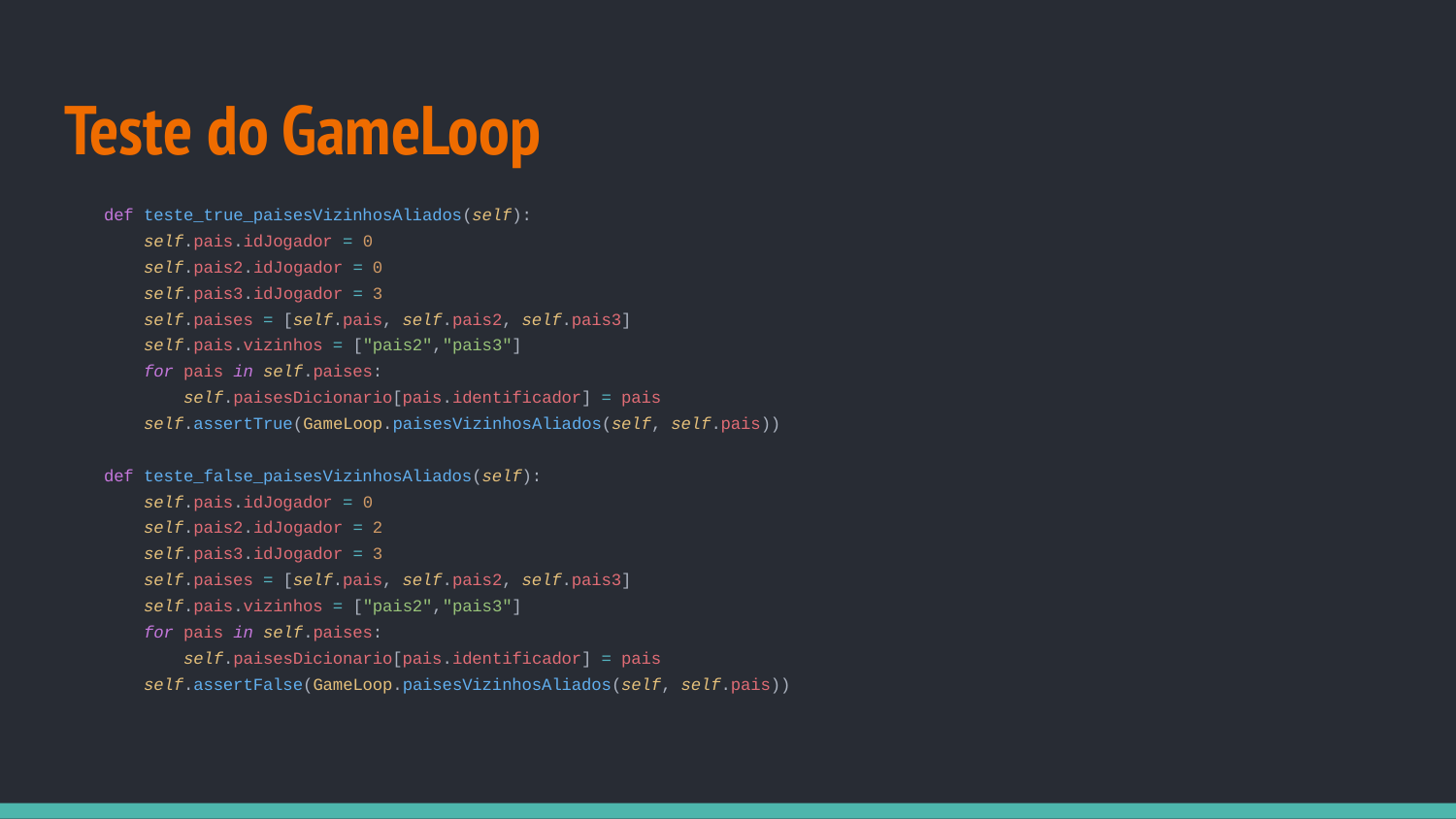

# Teste do GameLoop
    def teste_true_paisesVizinhosAliados(self):
        self.pais.idJogador = 0
        self.pais2.idJogador = 0
        self.pais3.idJogador = 3
        self.paises = [self.pais, self.pais2, self.pais3]
        self.pais.vizinhos = ["pais2","pais3"]
        for pais in self.paises:
            self.paisesDicionario[pais.identificador] = pais
        self.assertTrue(GameLoop.paisesVizinhosAliados(self, self.pais))

    def teste_false_paisesVizinhosAliados(self):
        self.pais.idJogador = 0
        self.pais2.idJogador = 2
        self.pais3.idJogador = 3
        self.paises = [self.pais, self.pais2, self.pais3]
        self.pais.vizinhos = ["pais2","pais3"]
        for pais in self.paises:
            self.paisesDicionario[pais.identificador] = pais
        self.assertFalse(GameLoop.paisesVizinhosAliados(self, self.pais))